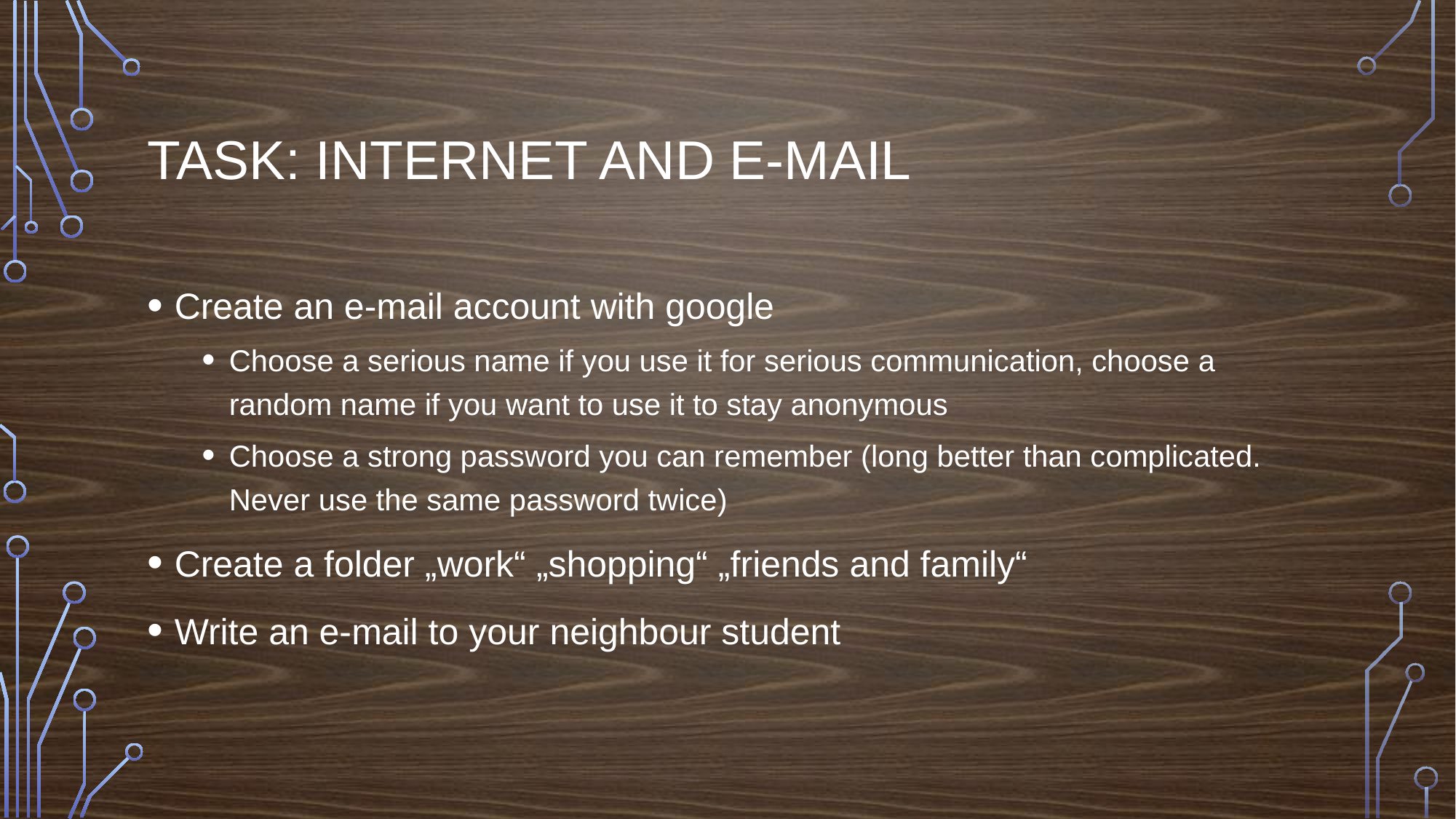

# Task: internet and e-mail
Create an e-mail account with google
Choose a serious name if you use it for serious communication, choose a random name if you want to use it to stay anonymous
Choose a strong password you can remember (long better than complicated. Never use the same password twice)
Create a folder „work“ „shopping“ „friends and family“
Write an e-mail to your neighbour student